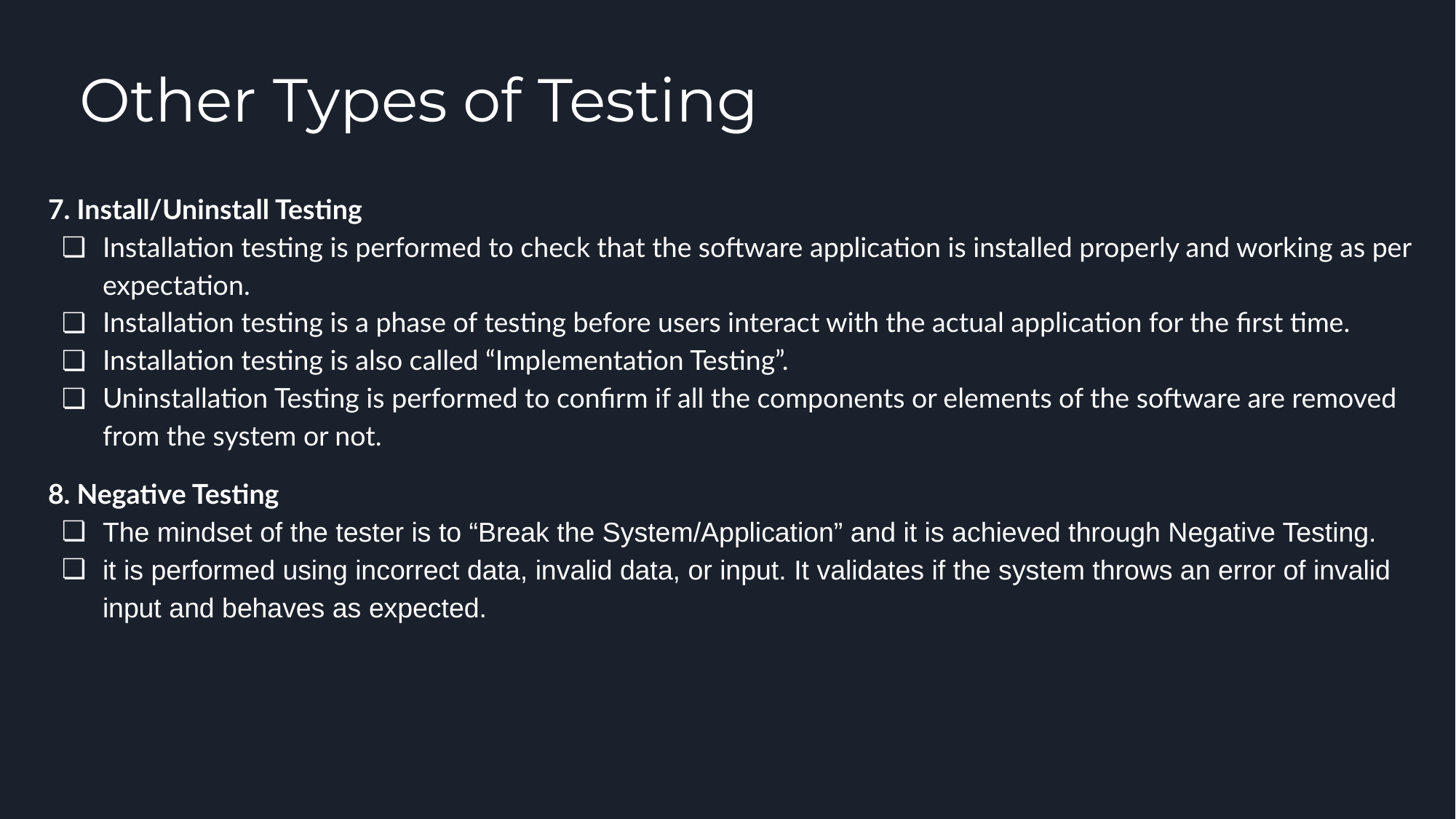

# Other Types of Testing

7. Install/Uninstall Testing
Installation testing is performed to check that the software application is installed properly and working as per expectation.
Installation testing is a phase of testing before users interact with the actual application for the first time.
Installation testing is also called “Implementation Testing”.
Uninstallation Testing is performed to confirm if all the components or elements of the software are removed from the system or not.

8. Negative Testing
The mindset of the tester is to “Break the System/Application” and it is achieved through Negative Testing.
it is performed using incorrect data, invalid data, or input. It validates if the system throws an error of invalid input and behaves as expected.